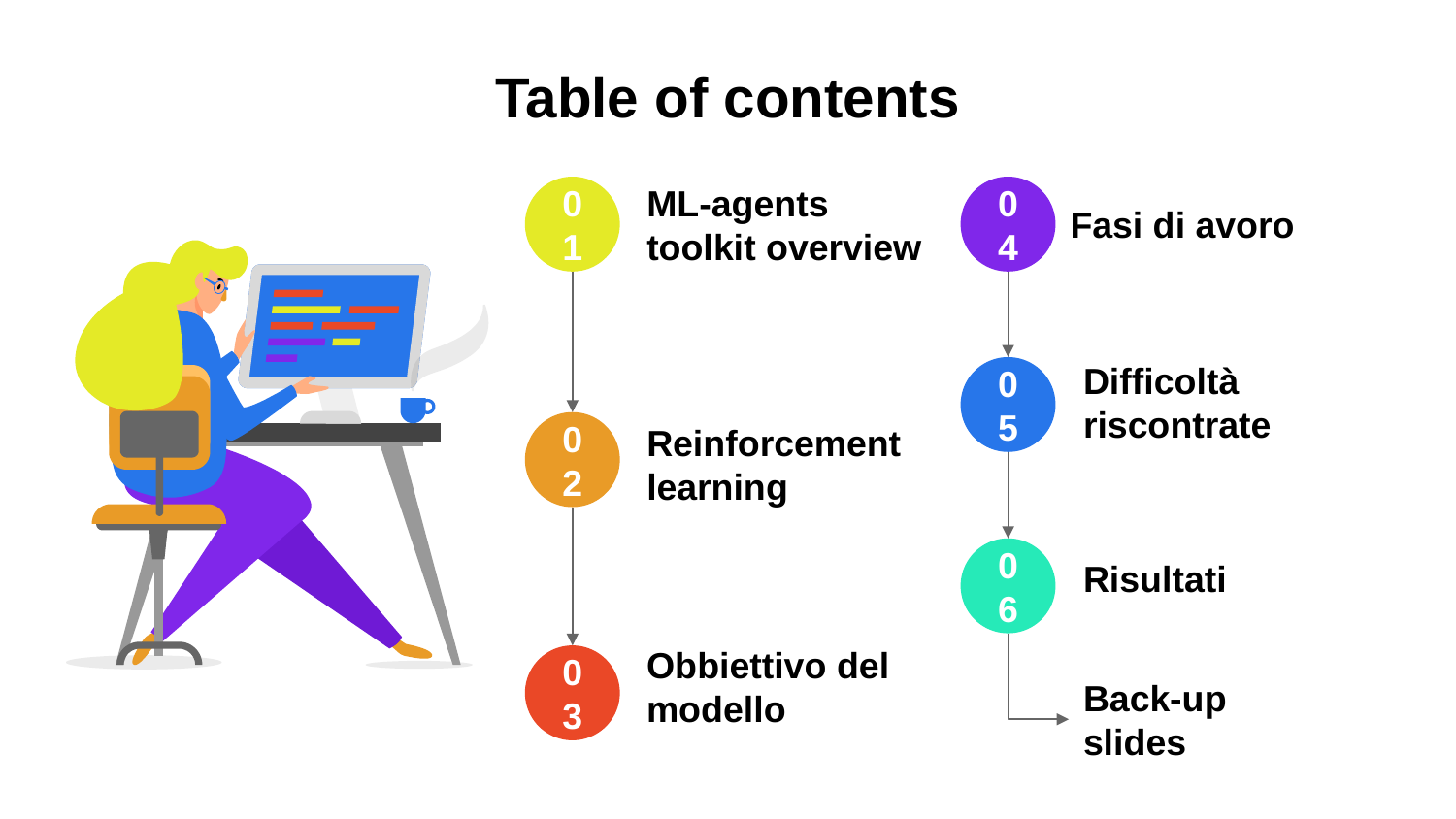

# Table of contents
01
ML-agents toolkit overview
04
Fasi di avoro

05
Difficoltà riscontrate
02
Reinforcement learning
06
Risultati
03
Obbiettivo del modello
Back-up slides